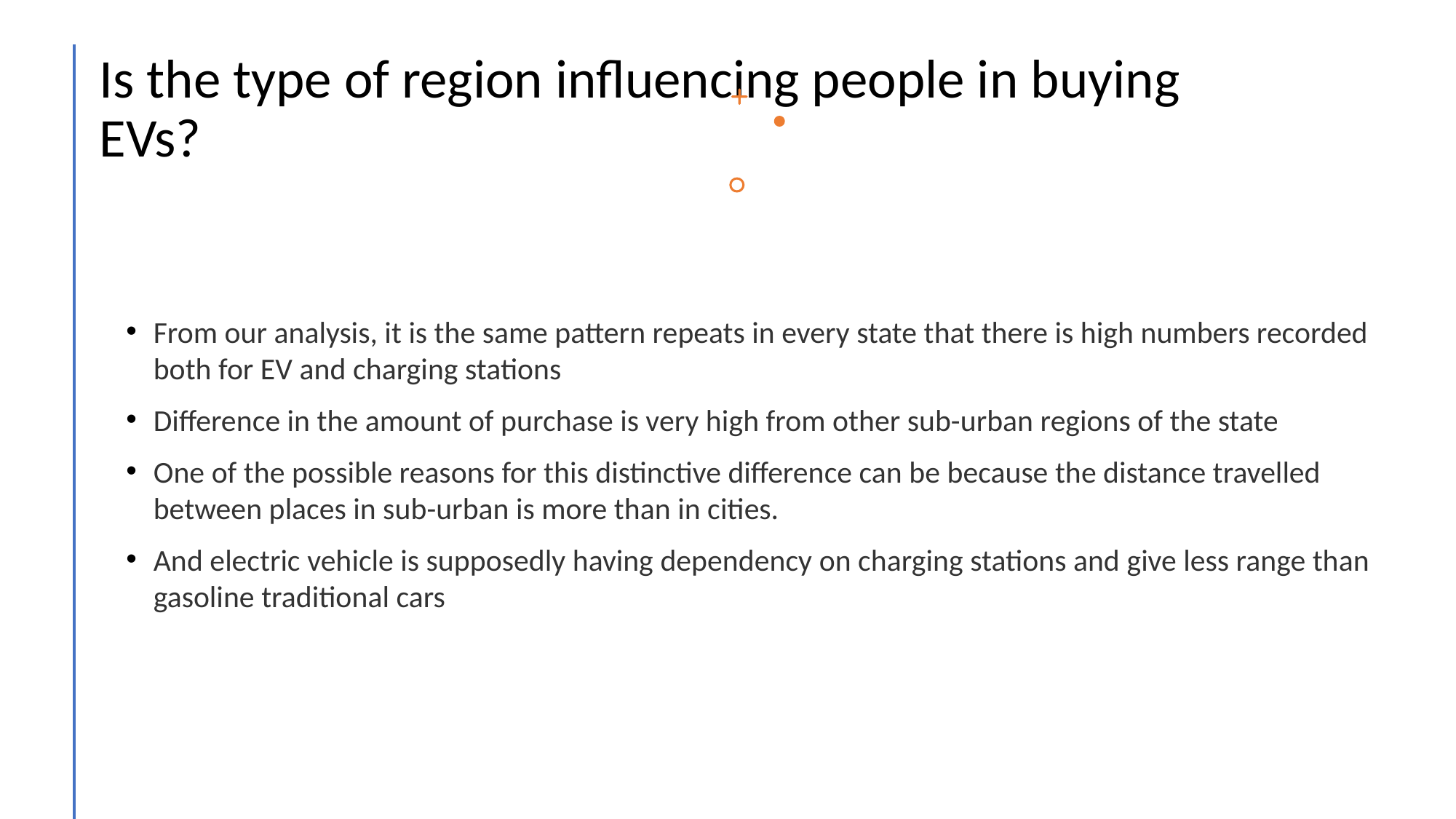

# Is the type of region influencing people in buying EVs?

From our analysis, it is the same pattern repeats in every state that there is high numbers recorded both for EV and charging stations
Difference in the amount of purchase is very high from other sub-urban regions of the state
One of the possible reasons for this distinctive difference can be because the distance travelled between places in sub-urban is more than in cities.
And electric vehicle is supposedly having dependency on charging stations and give less range than gasoline traditional cars